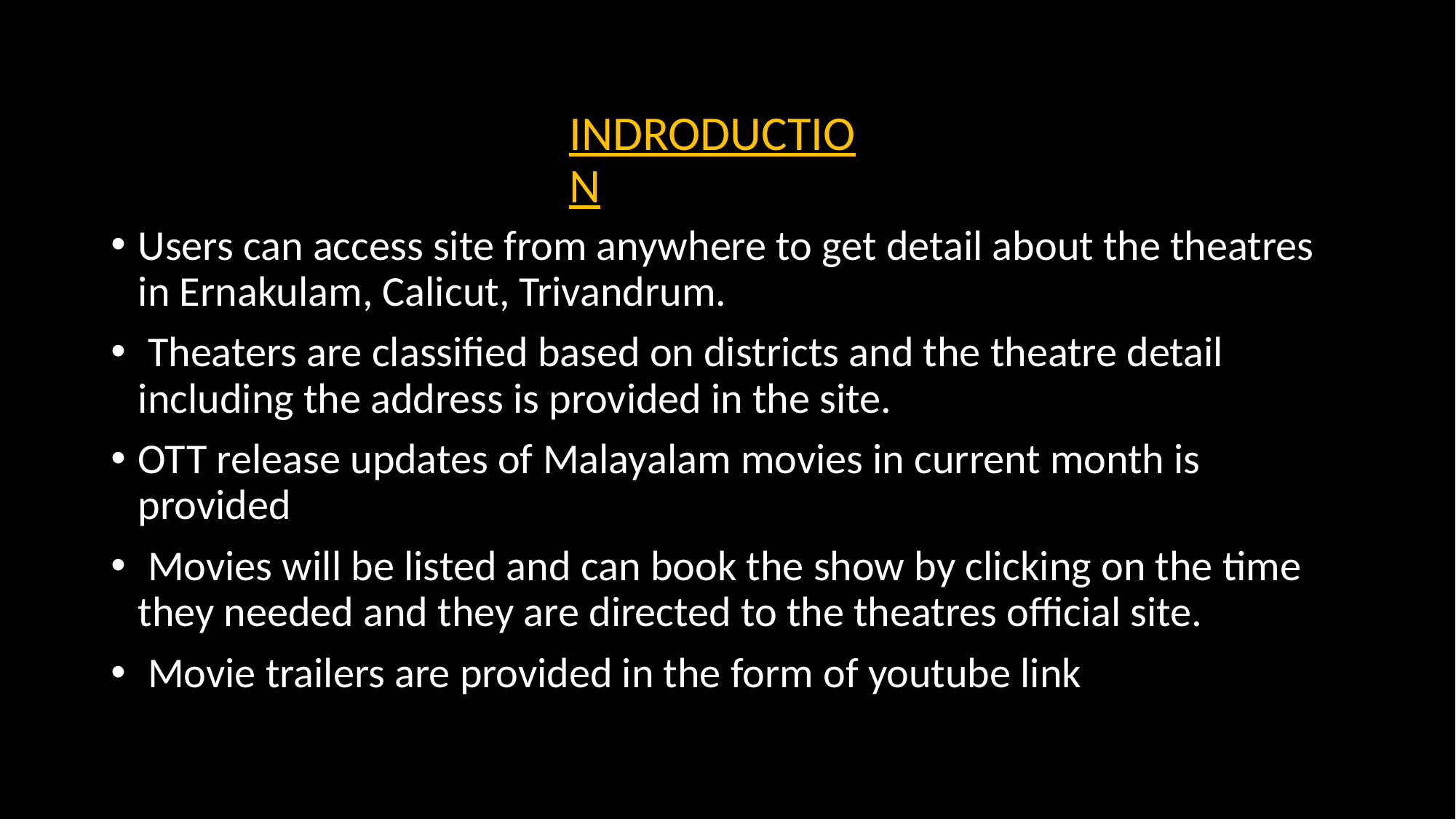

# INDRODUCTION
Users can access site from anywhere to get detail about the theatres in Ernakulam, Calicut, Trivandrum.
 Theaters are classified based on districts and the theatre detail including the address is provided in the site.
OTT release updates of Malayalam movies in current month is provided
 Movies will be listed and can book the show by clicking on the time they needed and they are directed to the theatres official site.
 Movie trailers are provided in the form of youtube link